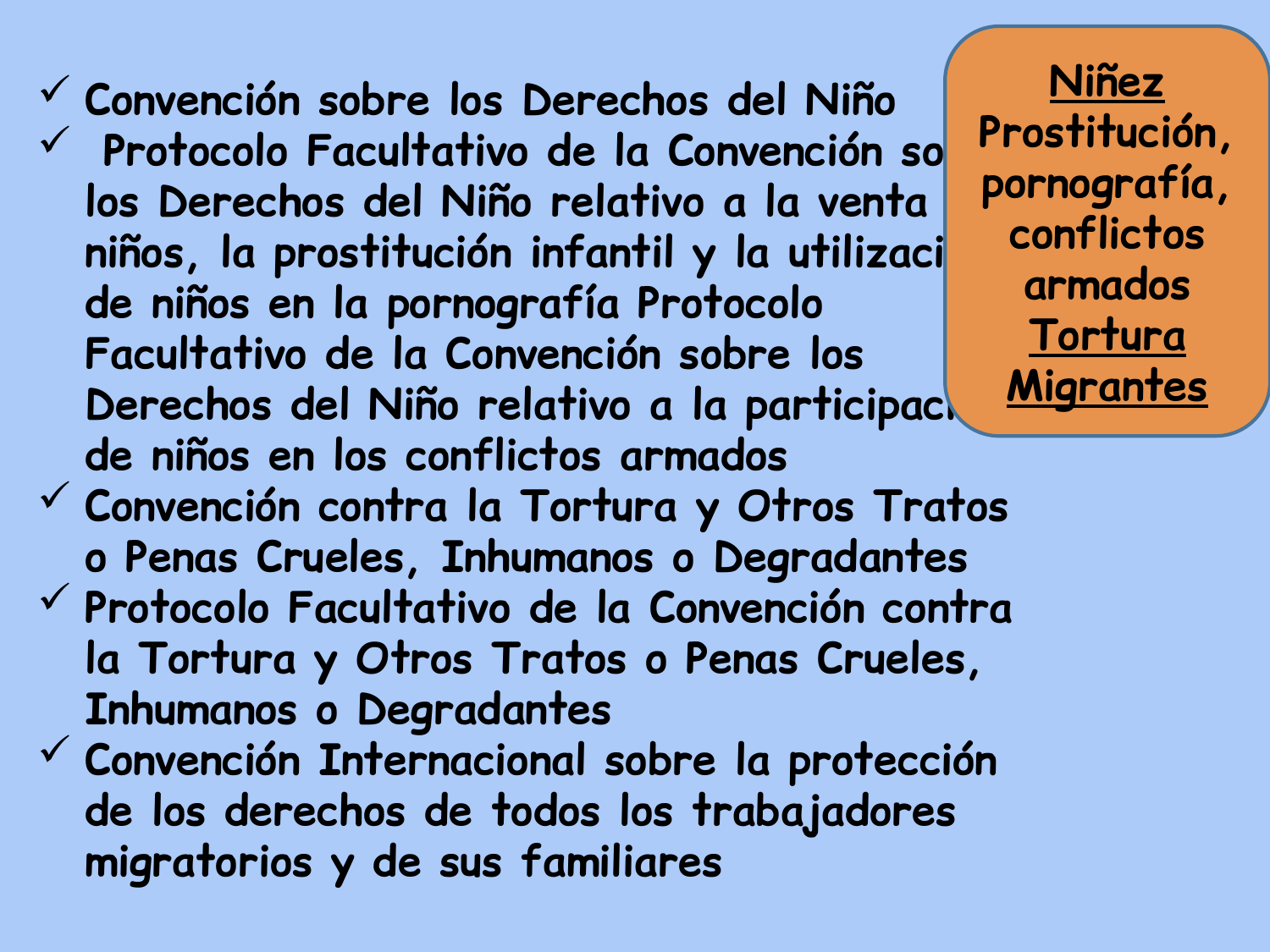

Niñez
Prostitución, pornografía, conflictos armados
Tortura
Migrantes
Convención sobre los Derechos del Niño
 Protocolo Facultativo de la Convención sobre los Derechos del Niño relativo a la venta de niños, la prostitución infantil y la utilización de niños en la pornografía Protocolo Facultativo de la Convención sobre los Derechos del Niño relativo a la participación de niños en los conflictos armados
Convención contra la Tortura y Otros Tratos o Penas Crueles, Inhumanos o Degradantes
Protocolo Facultativo de la Convención contra la Tortura y Otros Tratos o Penas Crueles, Inhumanos o Degradantes
Convención Internacional sobre la protección de los derechos de todos los trabajadores migratorios y de sus familiares